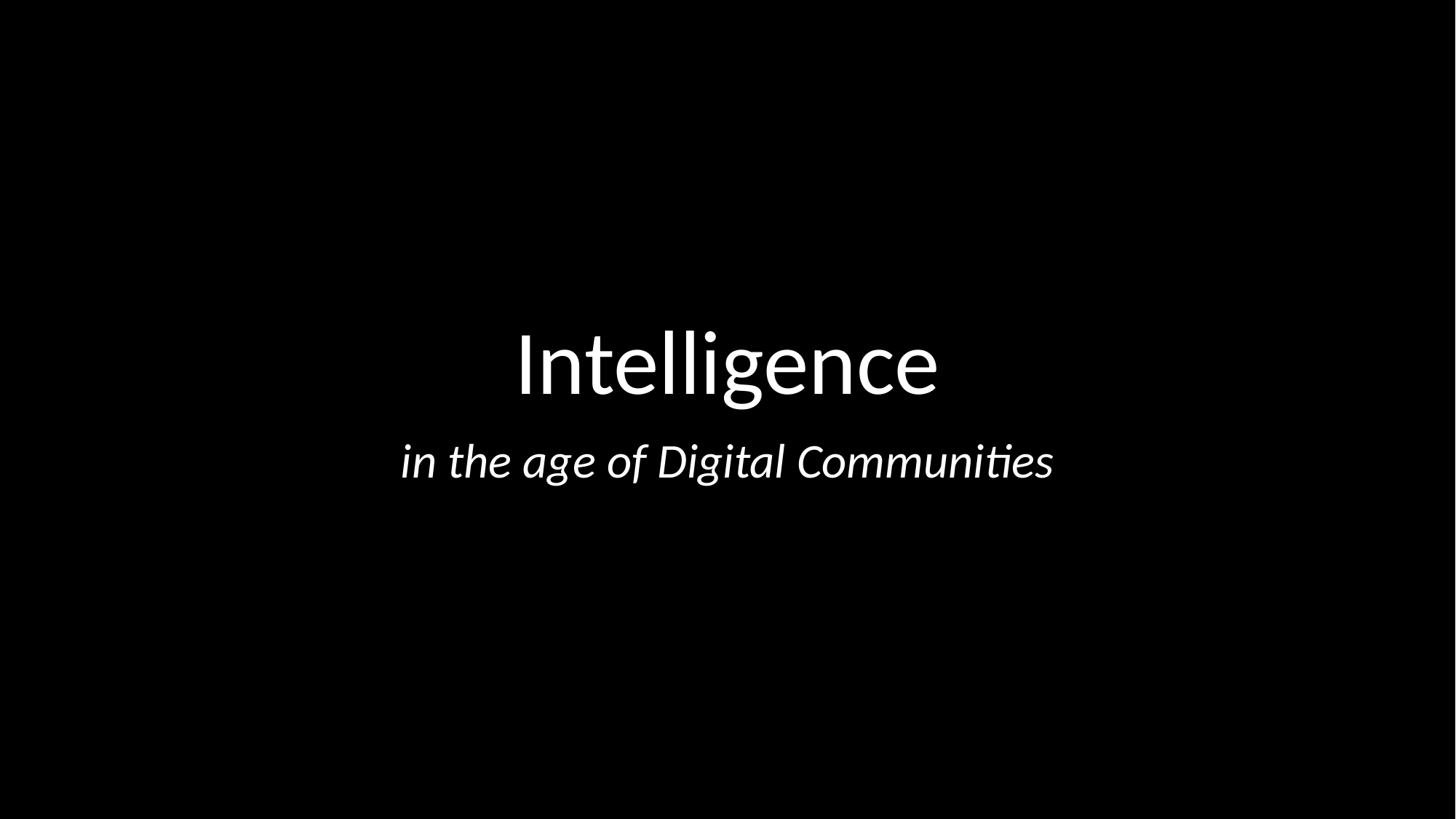

# Intelligence
in the age of Digital Communities